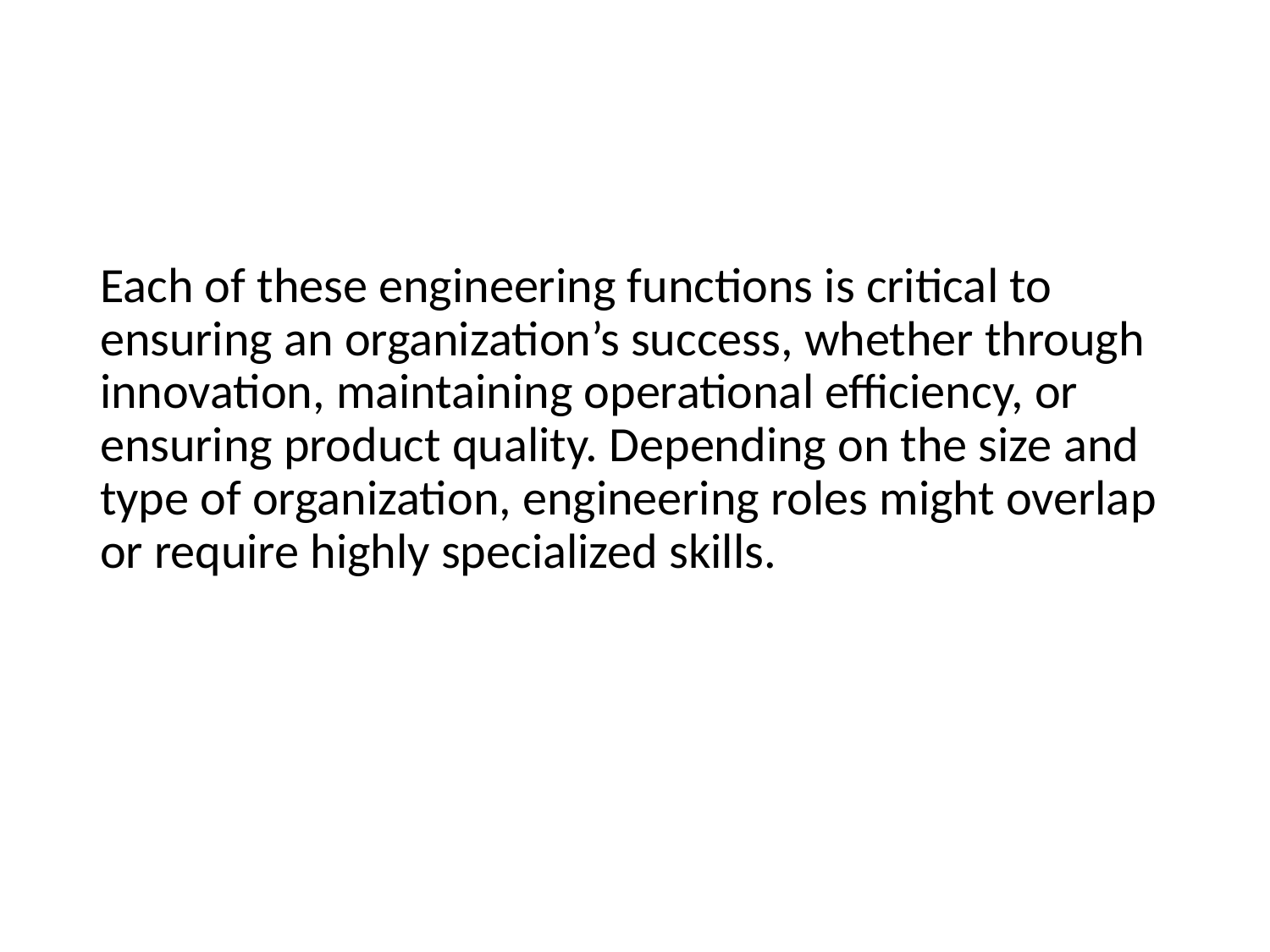

#
Each of these engineering functions is critical to ensuring an organization’s success, whether through innovation, maintaining operational efficiency, or ensuring product quality. Depending on the size and type of organization, engineering roles might overlap or require highly specialized skills.